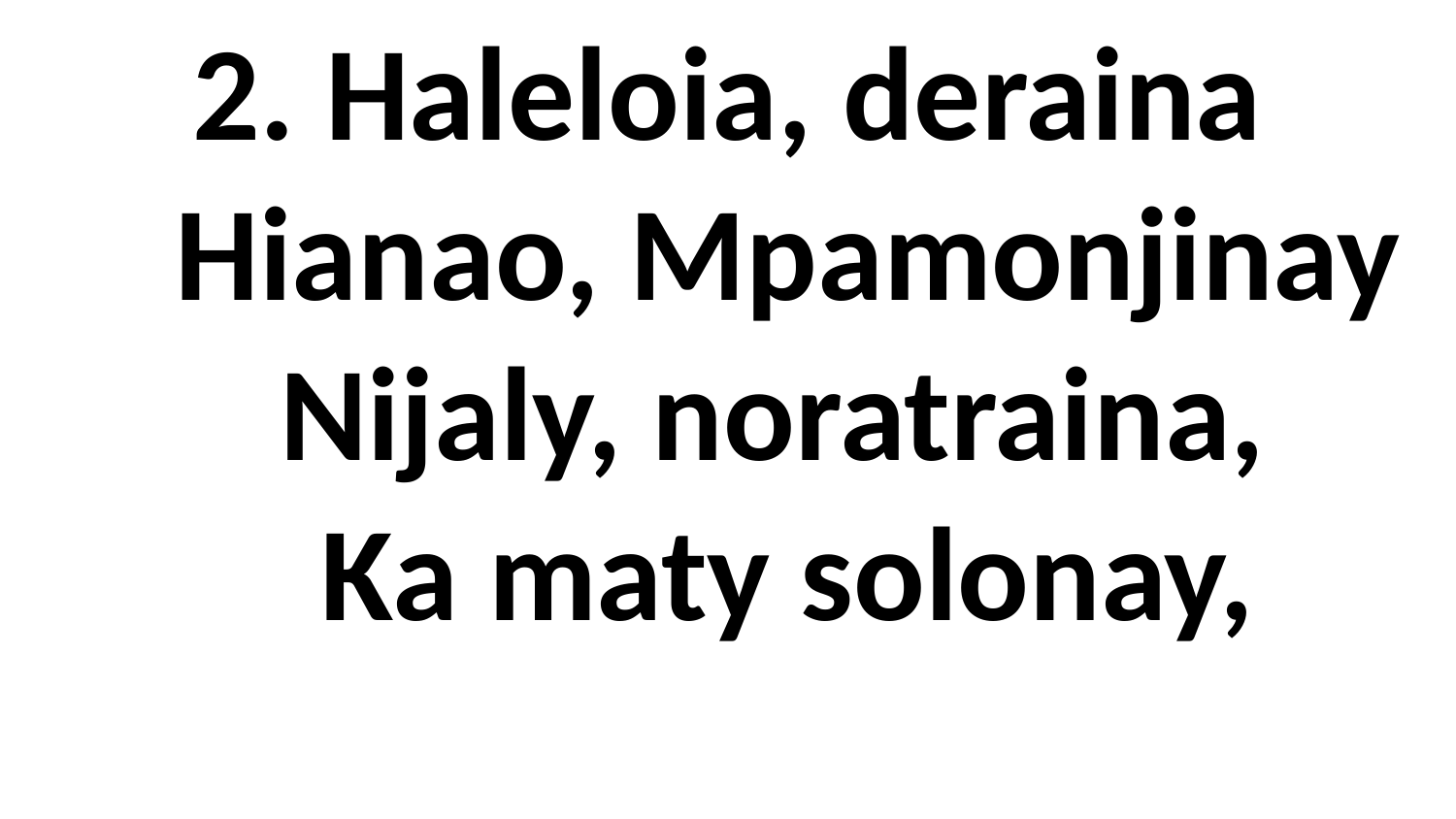

2. Haleloia, deraina
    Hianao, Mpamonjinay
   Nijaly, noratraina,
    Ka maty solonay,